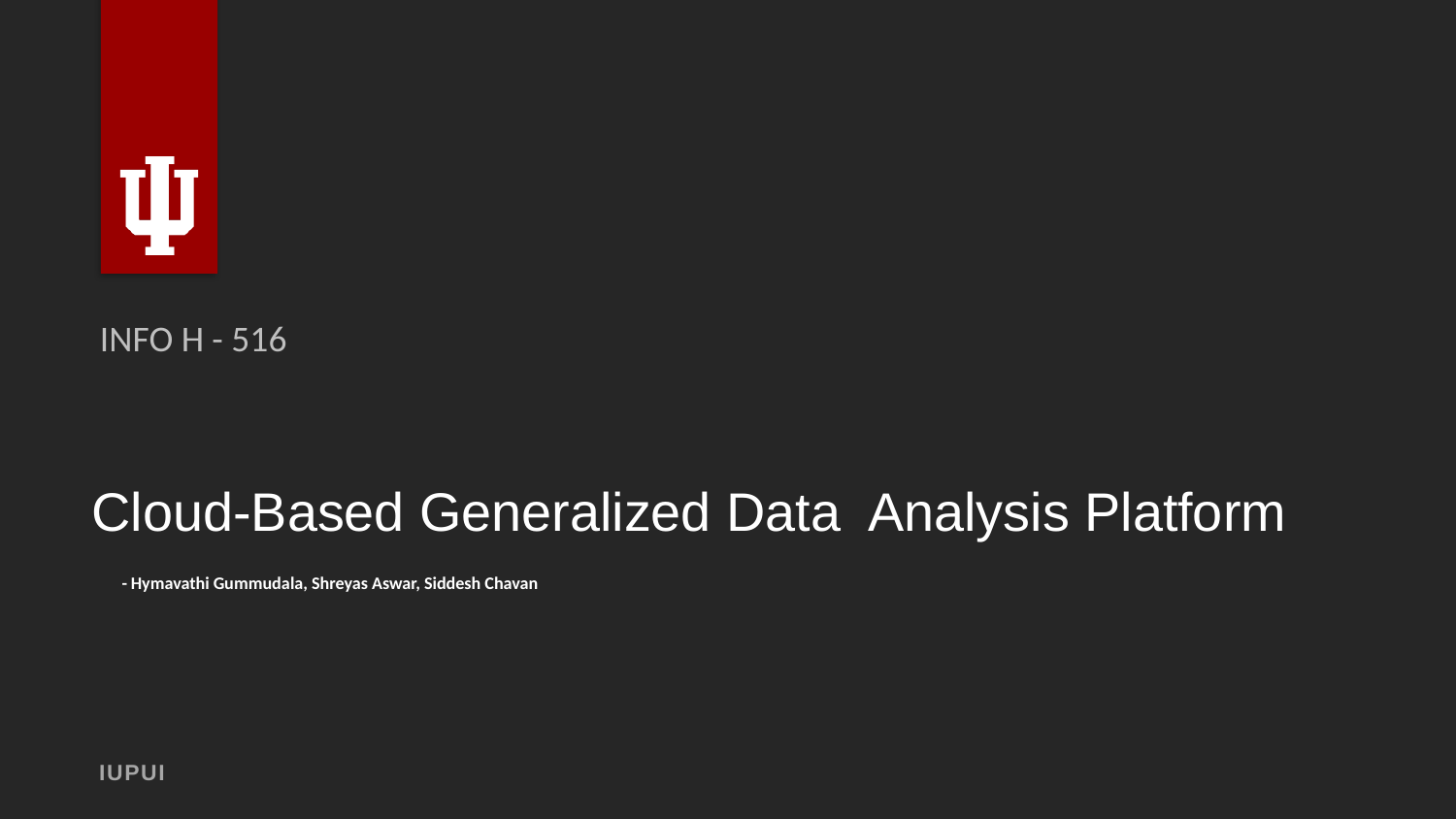

INFO H - 516

# Cloud-Based Generalized Data  Analysis Platform   - Hymavathi Gummudala, Shreyas Aswar, Siddesh Chavan
IUPUI